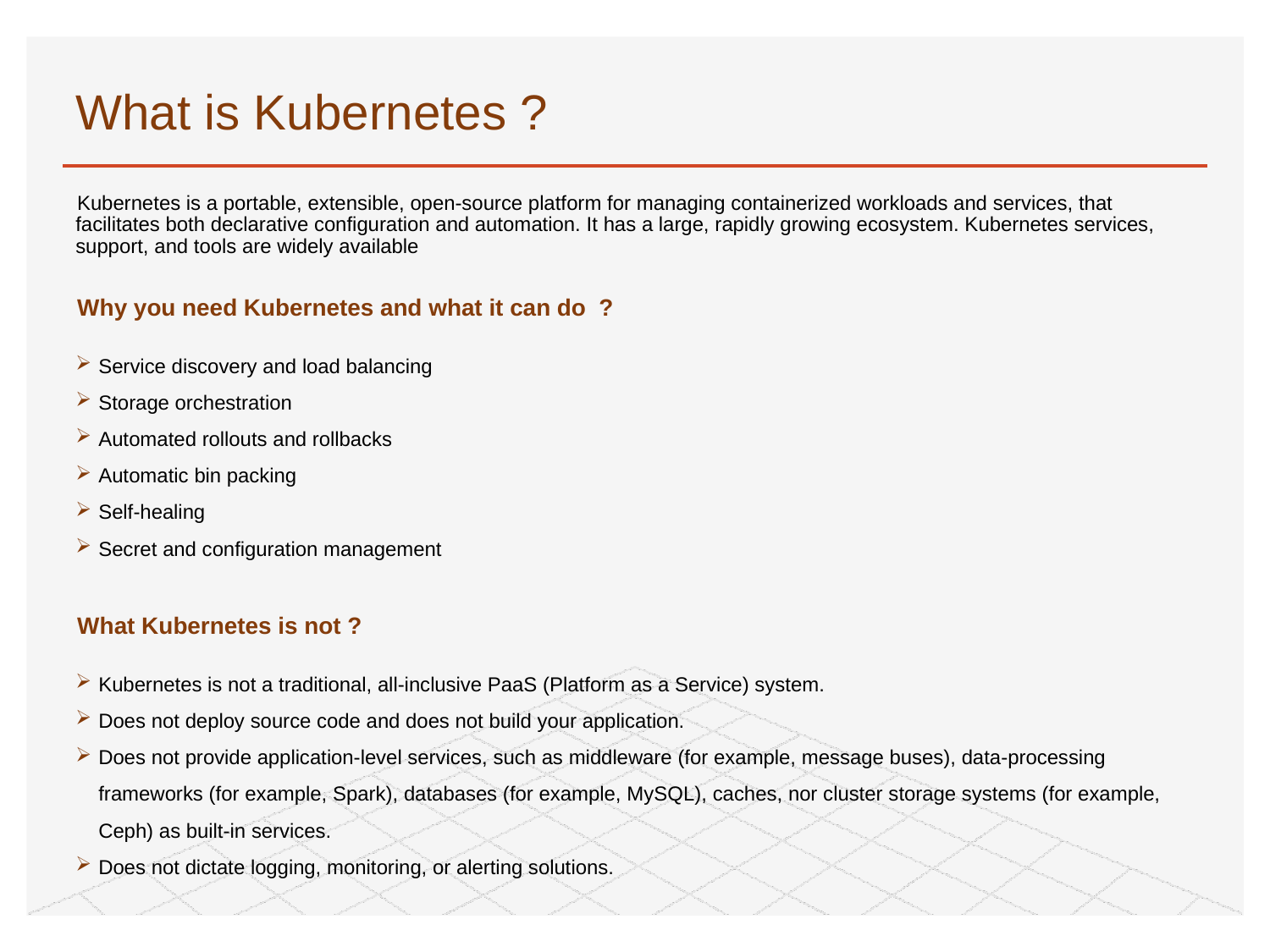

# What is Kubernetes ?
Kubernetes is a portable, extensible, open-source platform for managing containerized workloads and services, that facilitates both declarative configuration and automation. It has a large, rapidly growing ecosystem. Kubernetes services, support, and tools are widely available
Why you need Kubernetes and what it can do  ?
Service discovery and load balancing
Storage orchestration
Automated rollouts and rollbacks
Automatic bin packing
Self-healing
Secret and configuration management

What Kubernetes is not ?
Kubernetes is not a traditional, all-inclusive PaaS (Platform as a Service) system.
Does not deploy source code and does not build your application.
Does not provide application-level services, such as middleware (for example, message buses), data-processing frameworks (for example, Spark), databases (for example, MySQL), caches, nor cluster storage systems (for example, Ceph) as built-in services.
Does not dictate logging, monitoring, or alerting solutions.